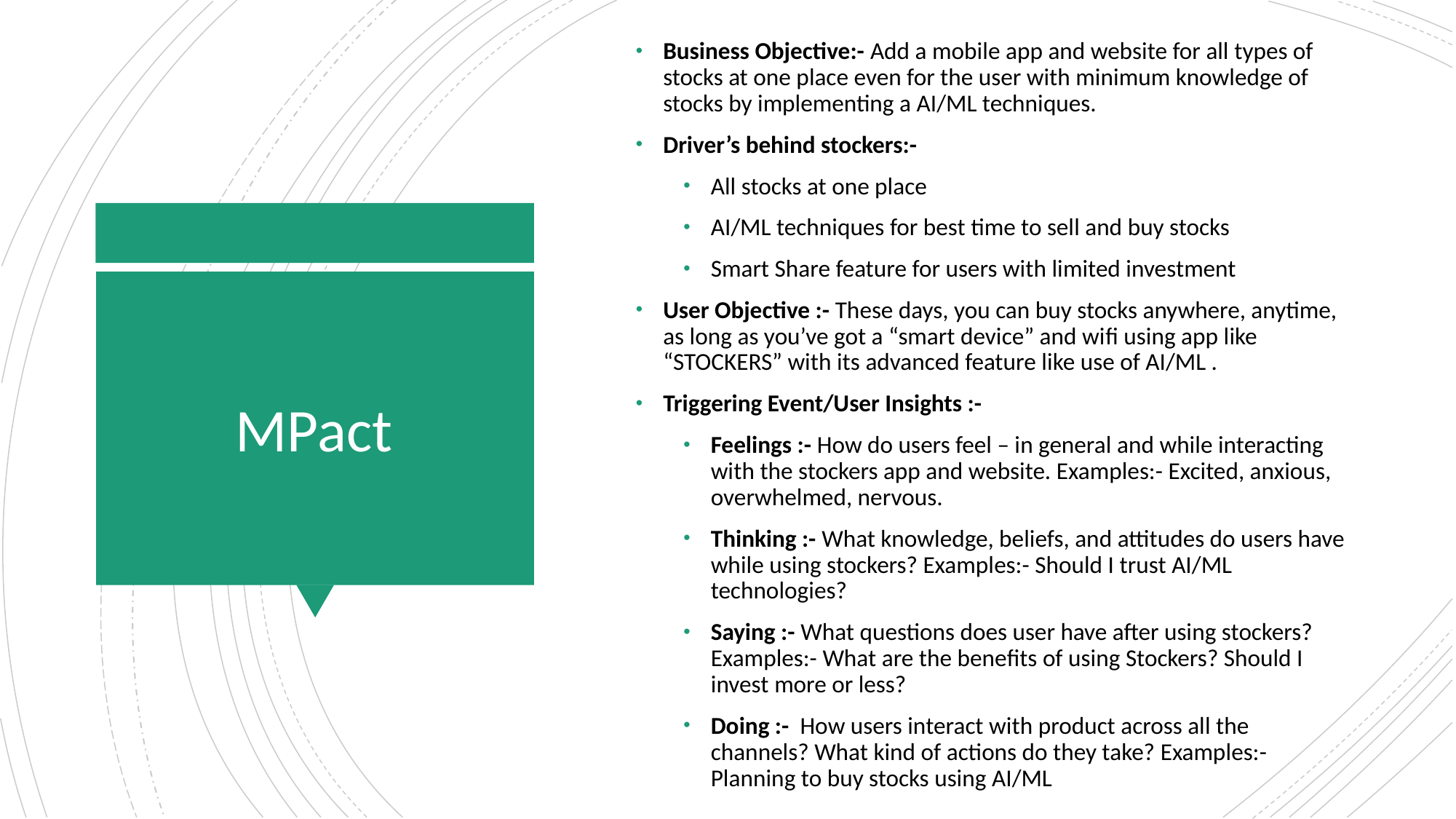

Business Objective:- Add a mobile app and website for all types of stocks at one place even for the user with minimum knowledge of stocks by implementing a AI/ML techniques.
Driver’s behind stockers:-
All stocks at one place
AI/ML techniques for best time to sell and buy stocks
Smart Share feature for users with limited investment
User Objective :- These days, you can buy stocks anywhere, anytime, as long as you’ve got a “smart device” and wifi using app like “STOCKERS” with its advanced feature like use of AI/ML .
Triggering Event/User Insights :-
Feelings :- How do users feel – in general and while interacting with the stockers app and website. Examples:- Excited, anxious, overwhelmed, nervous.
Thinking :- What knowledge, beliefs, and attitudes do users have while using stockers? Examples:- Should I trust AI/ML technologies?
Saying :- What questions does user have after using stockers? Examples:- What are the benefits of using Stockers? Should I invest more or less?
Doing :-  How users interact with product across all the channels? What kind of actions do they take? Examples:- Planning to buy stocks using AI/ML

# MPact